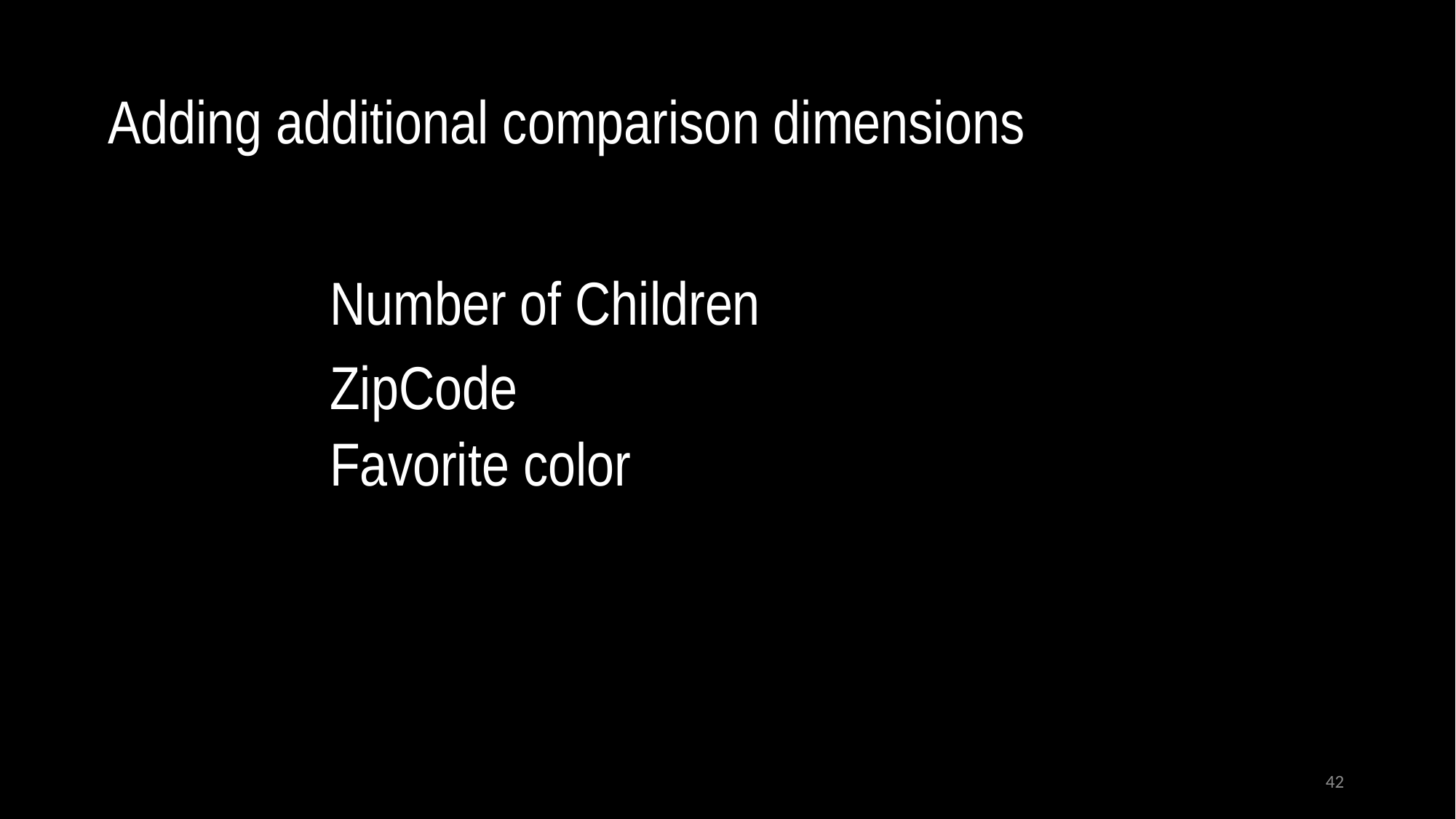

Adding additional comparison dimensions
Number of Children
ZipCode
Favorite color
42